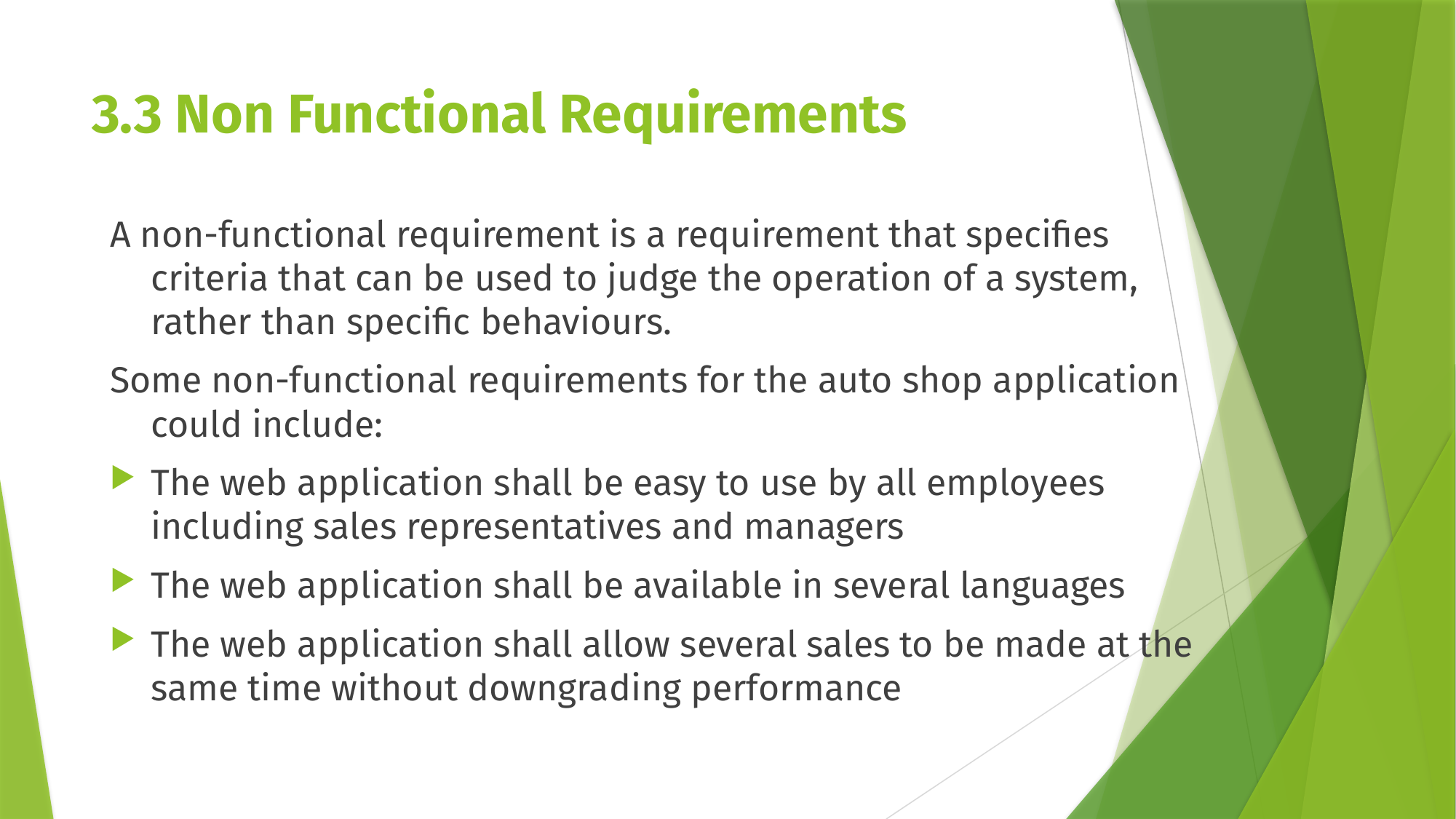

# 3.3 Non Functional Requirements
A non-functional requirement is a requirement that specifies criteria that can be used to judge the operation of a system, rather than specific behaviours.
Some non-functional requirements for the auto shop application could include:
The web application shall be easy to use by all employees including sales representatives and managers
The web application shall be available in several languages
The web application shall allow several sales to be made at the same time without downgrading performance